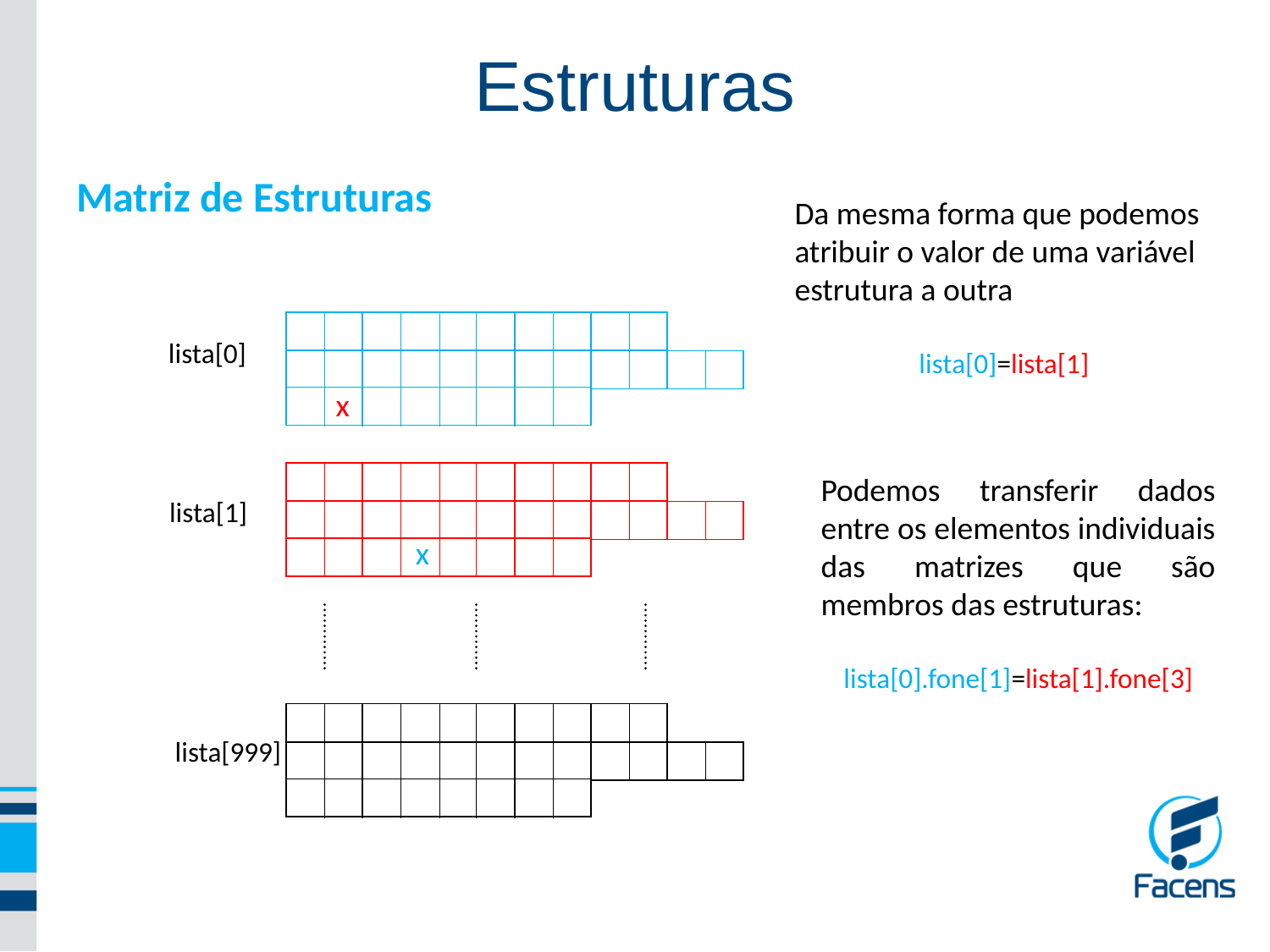

Estruturas
Matriz de Estruturas

Da mesma forma que podemos atribuir o valor de uma variável estrutura a outra

lista[0]=lista[1]

lista[0]
x

Podemos transferir dados entre os elementos individuais das matrizes que são membros das estruturas:

lista[0].fone[1]=lista[1].fone[3]
lista[1]
x

lista[999]